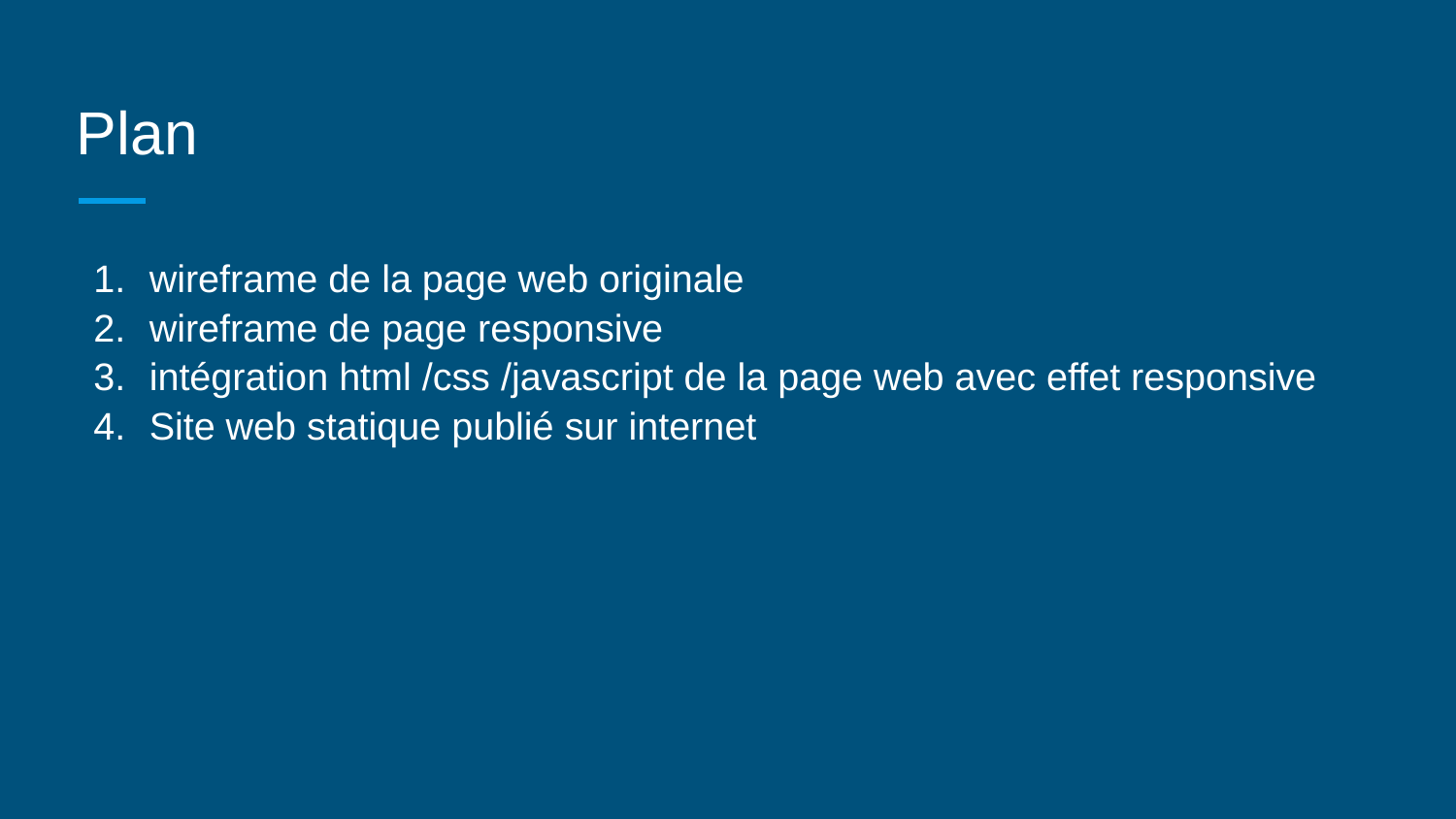

# Plan
wireframe de la page web originale
wireframe de page responsive
intégration html /css /javascript de la page web avec effet responsive
Site web statique publié sur internet